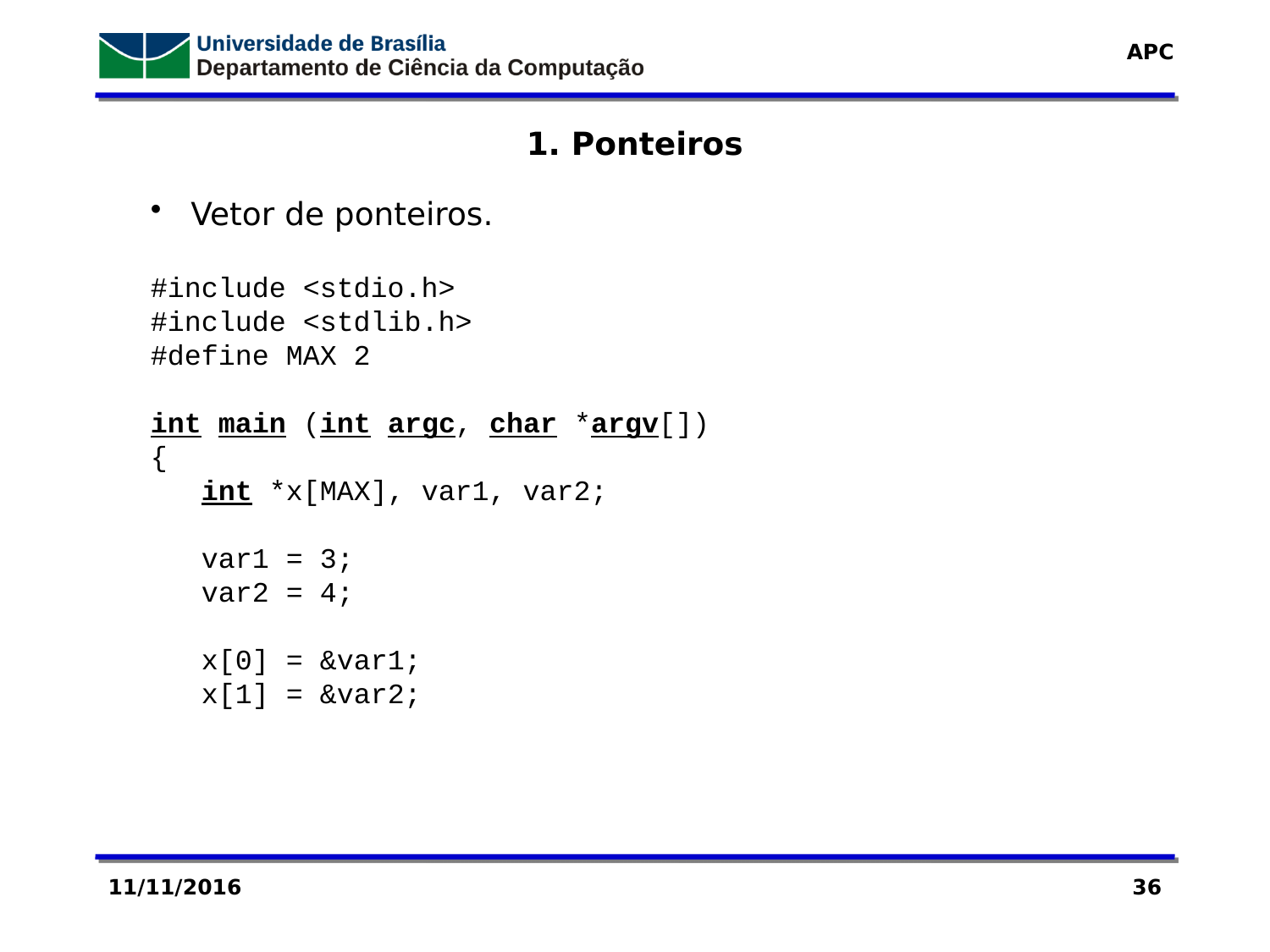

1. Ponteiros
 Vetor de ponteiros.

#include <stdio.h>
#include <stdlib.h>
#define MAX 2

int main (int argc, char *argv[])
{
   int *x[MAX], var1, var2;

   var1 = 3;
   var2 = 4;

   x[0] = &var1;
   x[1] = &var2;

11/11/2016
36